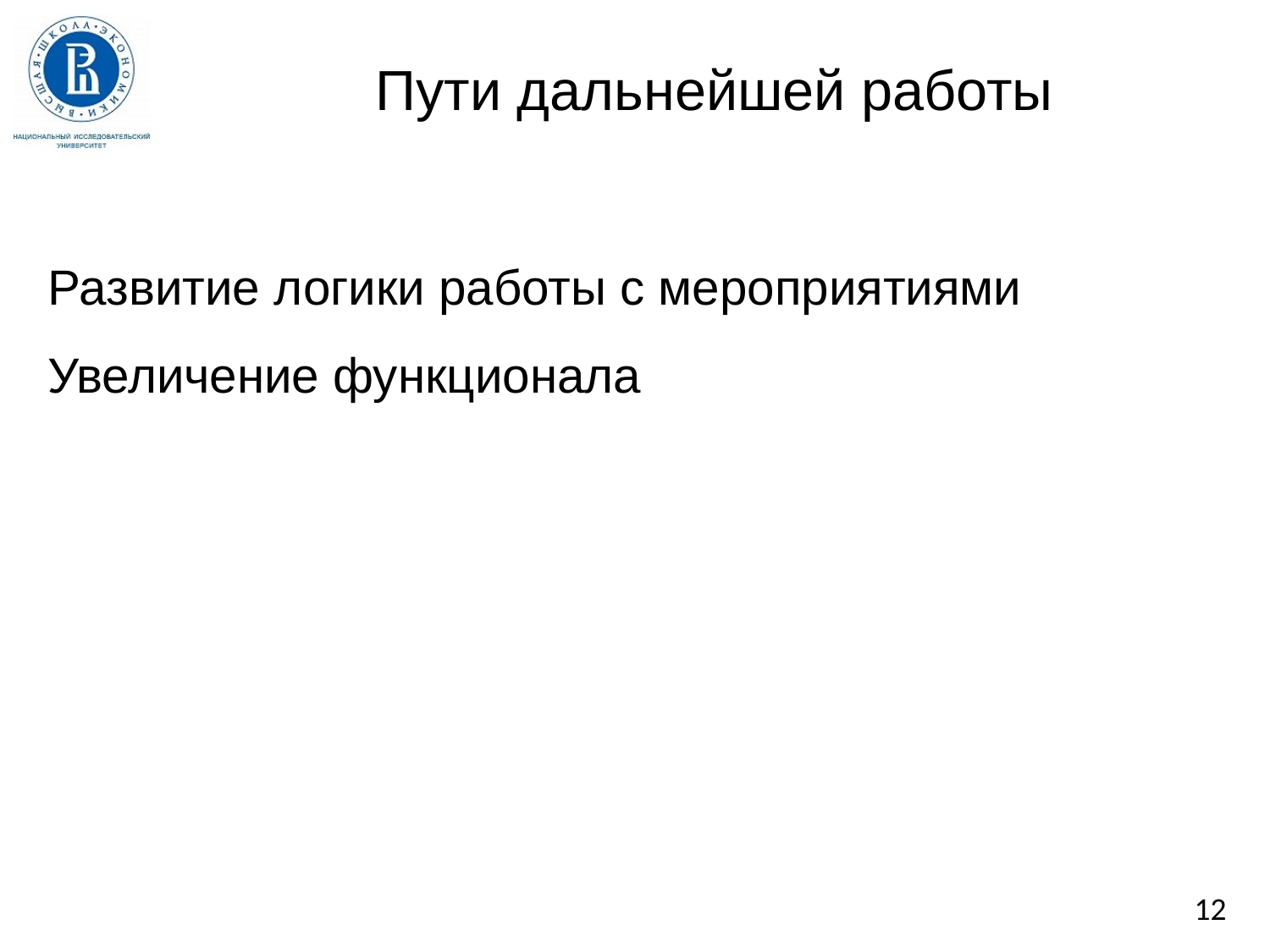

Пути дальнейшей работы
Развитие логики работы с мероприятиями
Увеличение функционала
фото
фото
12
Высшая школа экономики, Москва, 2018